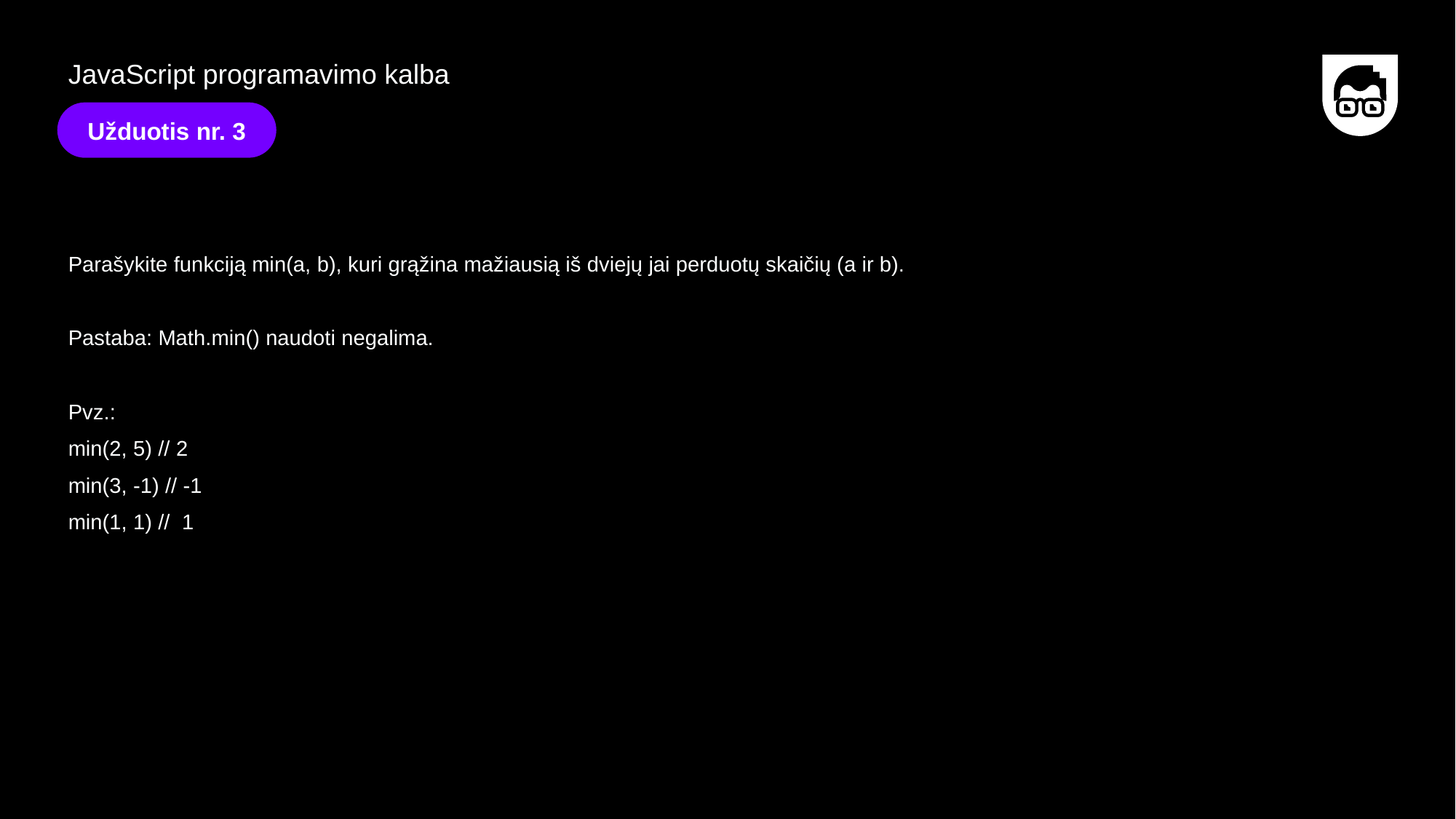

JavaScript programavimo kalba

Užduotis nr. 3
Parašykite funkciją min(a, b), kuri grąžina mažiausią iš dviejų jai perduotų skaičių (a ir b).

Pastaba: Math.min() naudoti negalima.

Pvz.:
min(2, 5) // 2
min(3, -1) // -1
min(1, 1) //  1